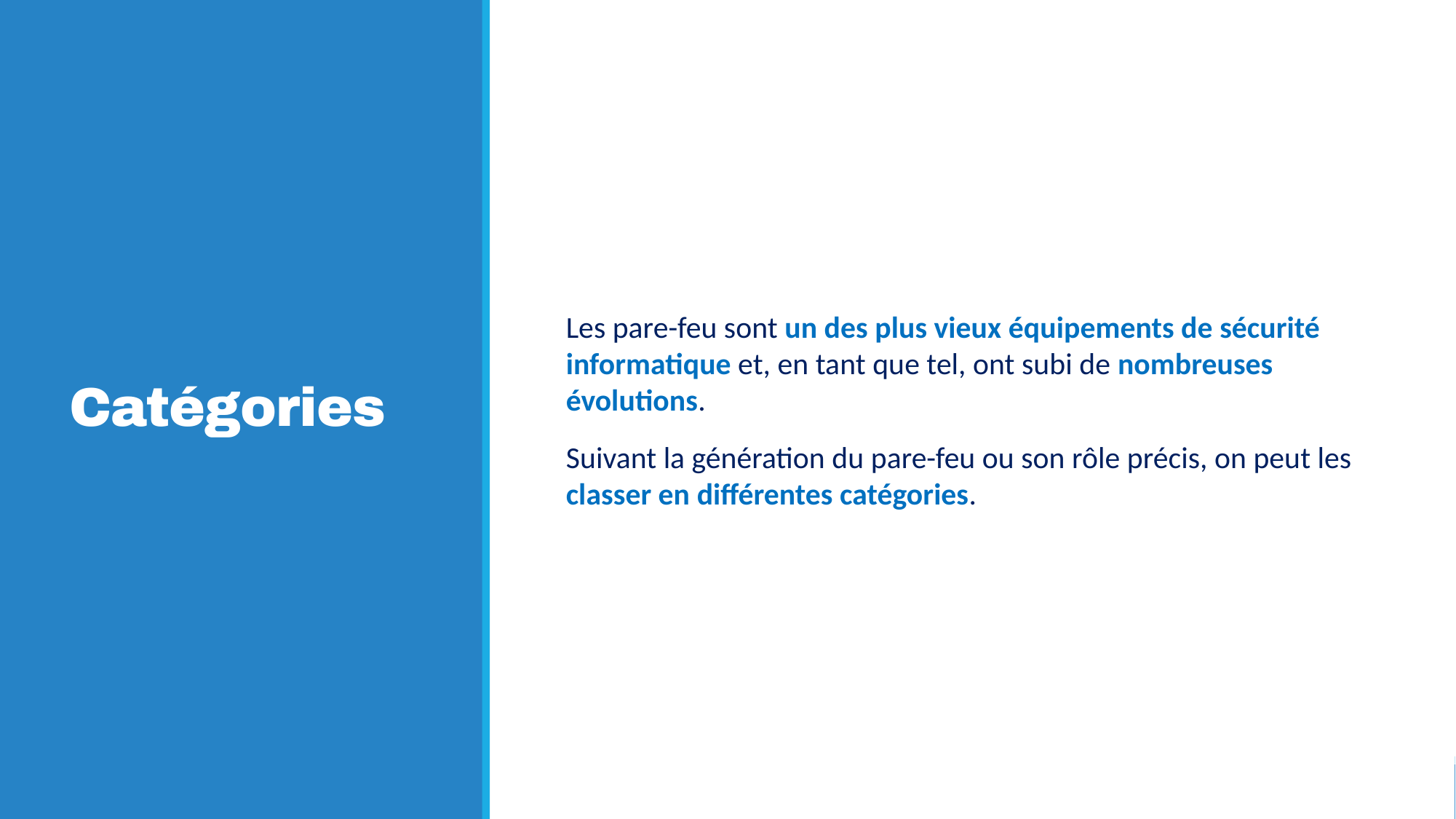

# Catégories
Les pare-feu sont un des plus vieux équipements de sécurité informatique et, en tant que tel, ont subi de nombreuses évolutions.
Suivant la génération du pare-feu ou son rôle précis, on peut les classer en différentes catégories.